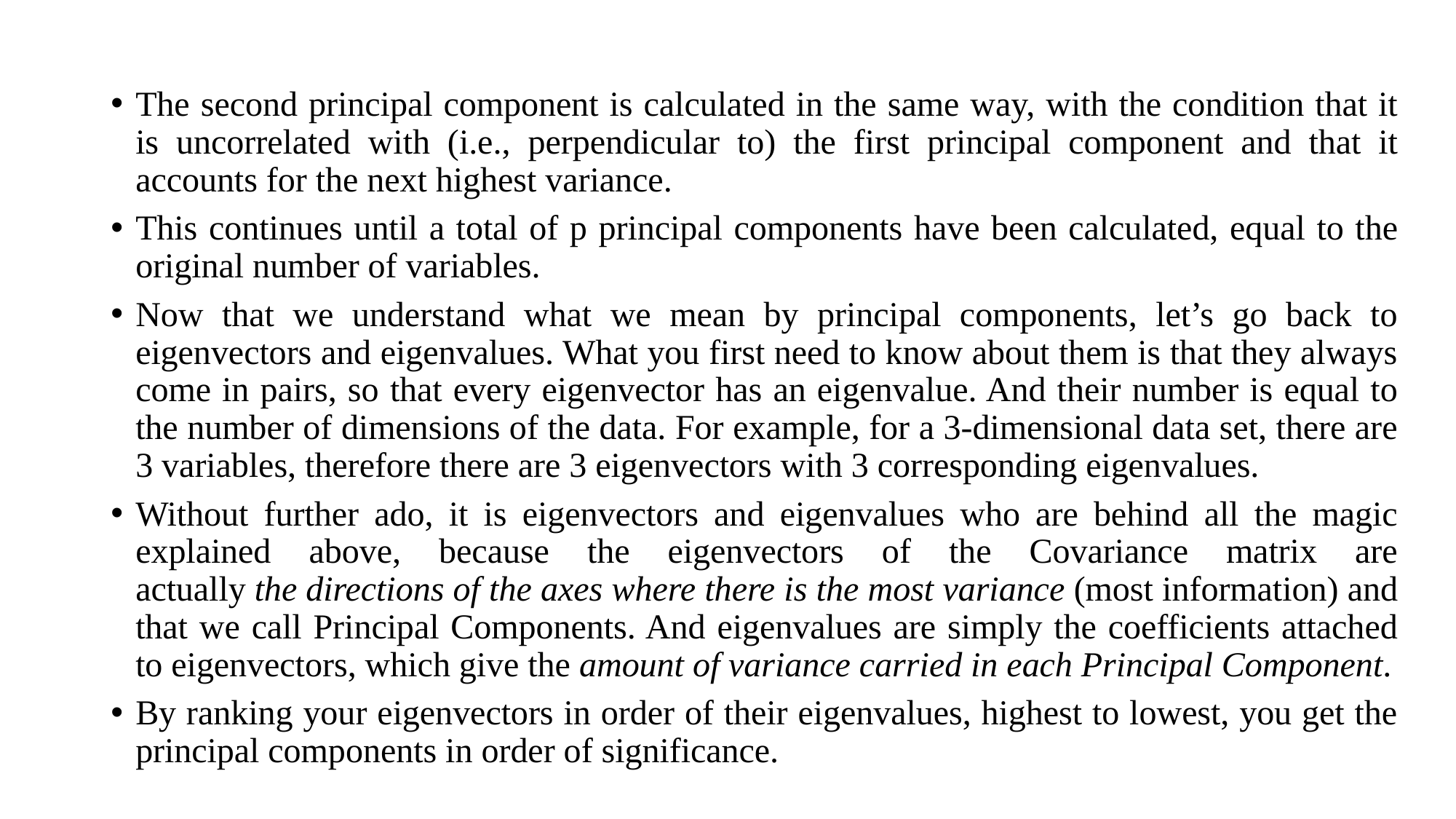

The second principal component is calculated in the same way, with the condition that it is uncorrelated with (i.e., perpendicular to) the first principal component and that it accounts for the next highest variance.
This continues until a total of p principal components have been calculated, equal to the original number of variables.
Now that we understand what we mean by principal components, let’s go back to eigenvectors and eigenvalues. What you first need to know about them is that they always come in pairs, so that every eigenvector has an eigenvalue. And their number is equal to the number of dimensions of the data. For example, for a 3-dimensional data set, there are 3 variables, therefore there are 3 eigenvectors with 3 corresponding eigenvalues.
Without further ado, it is eigenvectors and eigenvalues who are behind all the magic explained above, because the eigenvectors of the Covariance matrix are actually the directions of the axes where there is the most variance (most information) and that we call Principal Components. And eigenvalues are simply the coefficients attached to eigenvectors, which give the amount of variance carried in each Principal Component.
By ranking your eigenvectors in order of their eigenvalues, highest to lowest, you get the principal components in order of significance.